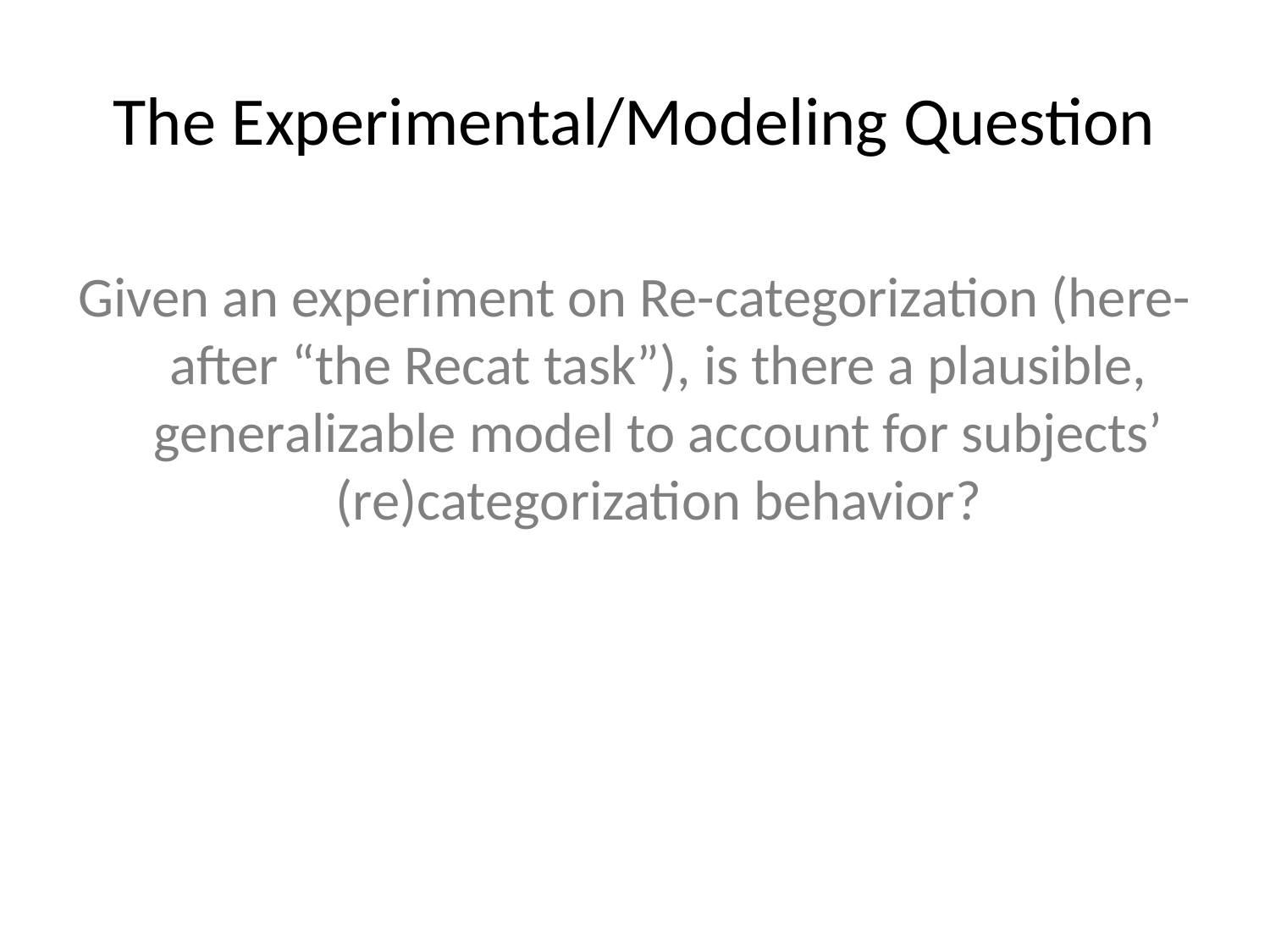

# The Experimental/Modeling Question
Given an experiment on Re-categorization (here-after “the Recat task”), is there a plausible, generalizable model to account for subjects’ (re)categorization behavior?